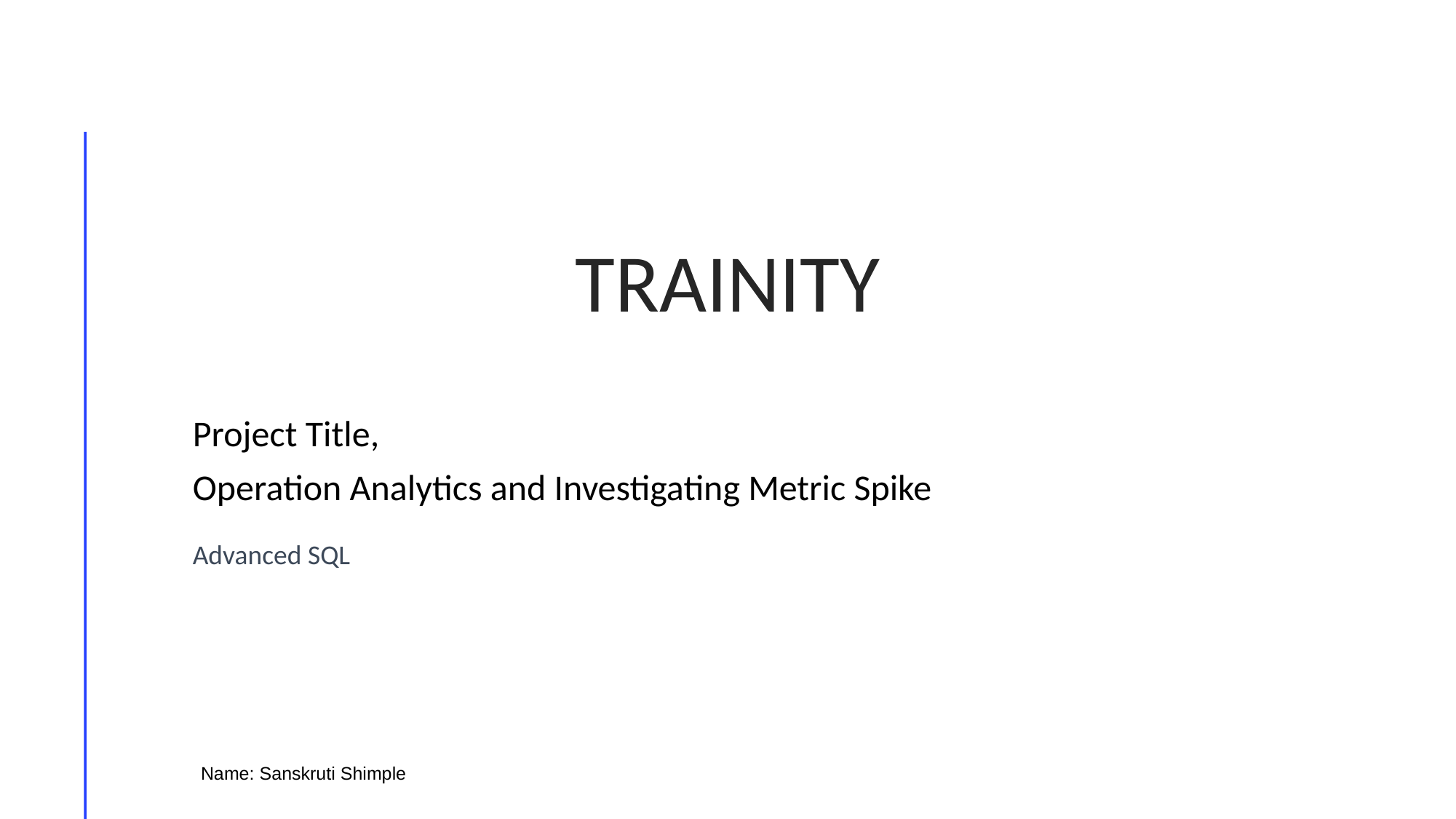

# Trainity
Project Title,
Operation Analytics and Investigating Metric Spike

Advanced SQL
Name: Sanskruti Shimple